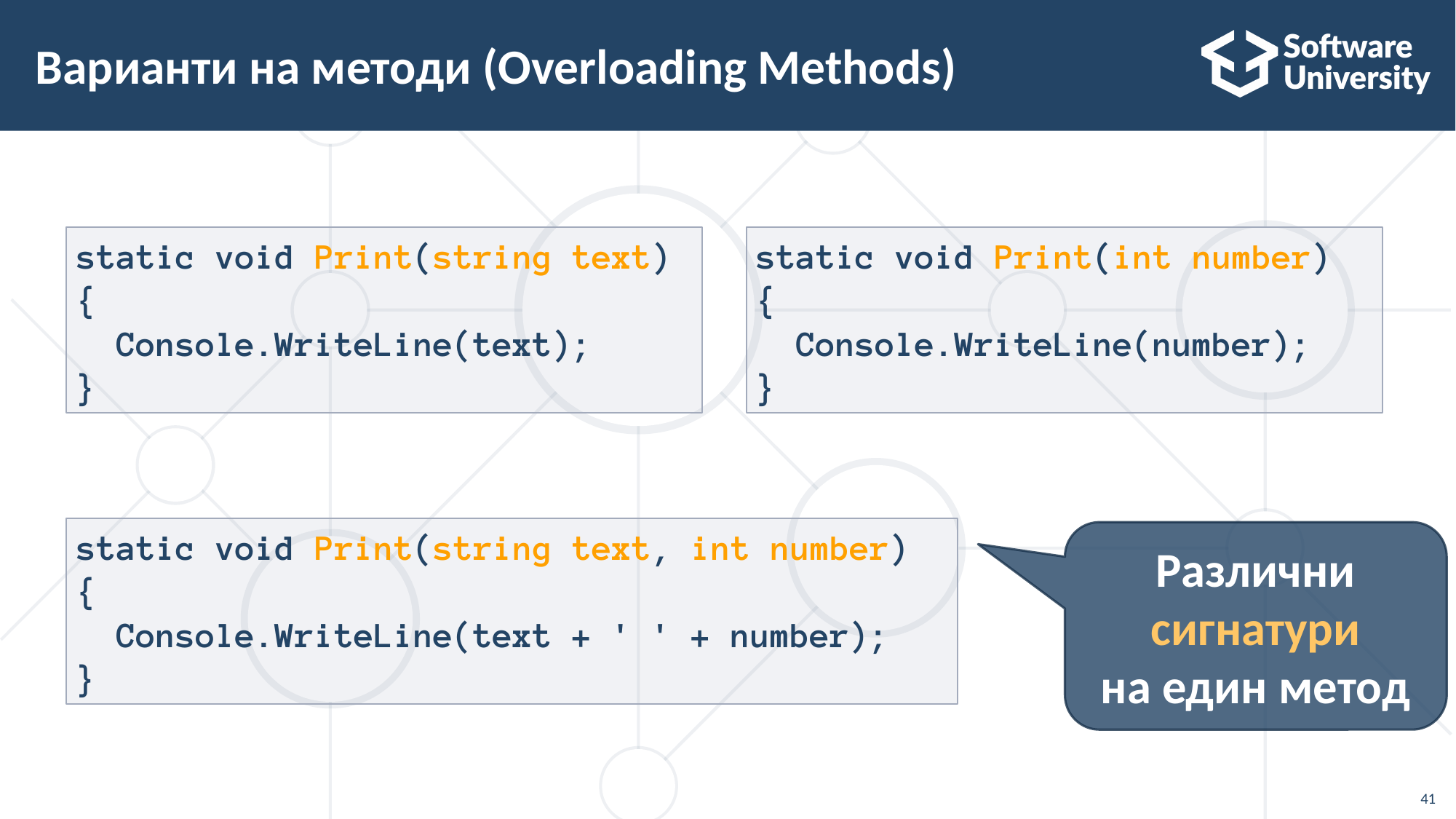

# Варианти на методи (Overloading Methods)
static void Print(string text)
{
  Console.WriteLine(text);
}
static void Print(int number)
{
  Console.WriteLine(number);
}
static void Print(string text, int number)
{
  Console.WriteLine(text + ' ' + number);
}
Различни сигнатури
на един метод
41